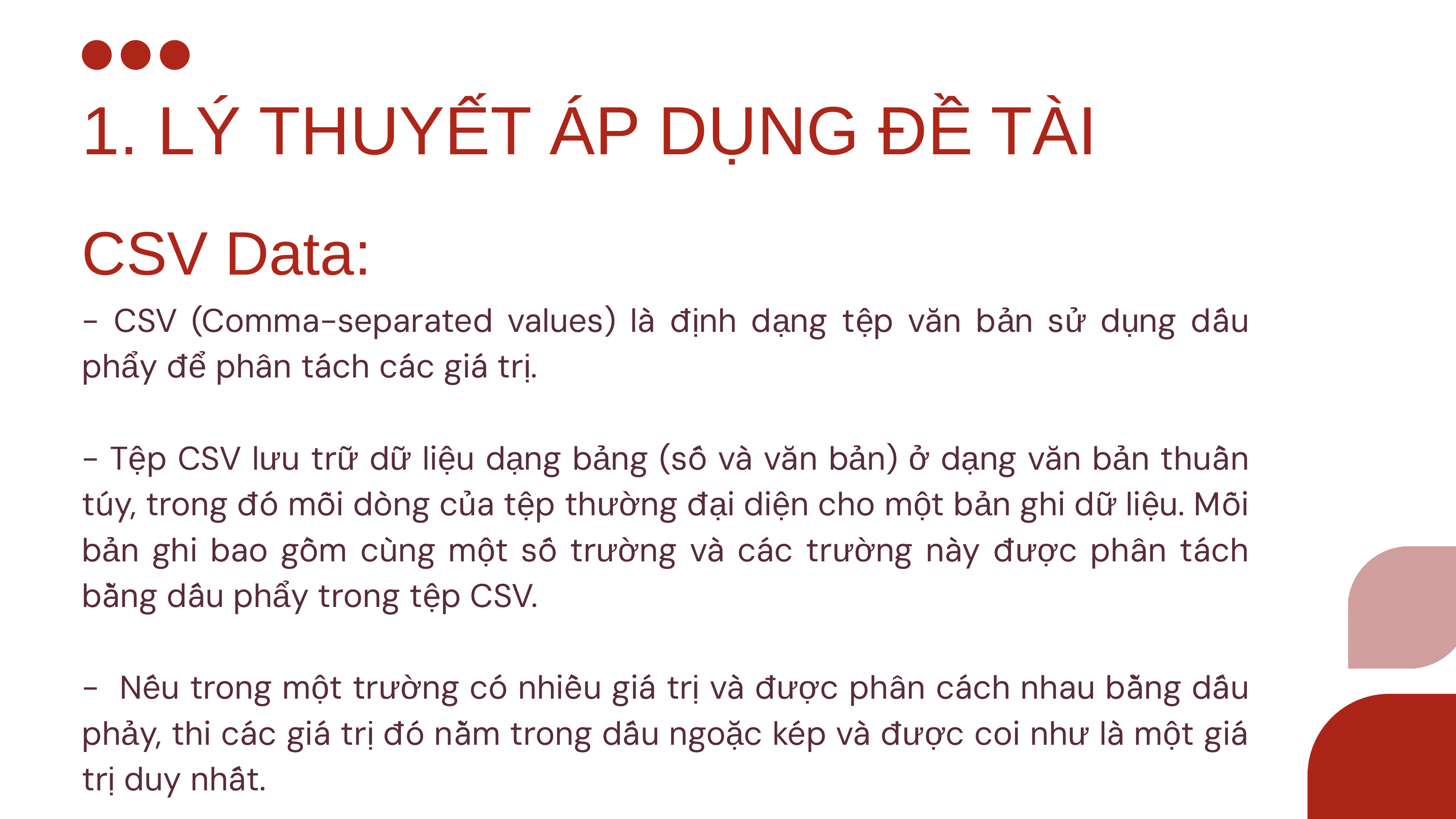

1. LÝ THUYẾT ÁP DỤNG ĐỀ TÀI
CSV Data:
- CSV (Comma-separated values) là định dạng tệp văn bản sử dụng dấu phẩy để phân tách các giá trị.

- Tệp CSV lưu trữ dữ liệu dạng bảng (số và văn bản) ở dạng văn bản thuần túy, trong đó mỗi dòng của tệp thường đại diện cho một bản ghi dữ liệu. Mỗi bản ghi bao gồm cùng một số trường và các trường này được phân tách bằng dấu phẩy trong tệp CSV.

-  Nếu trong một trường có nhiều giá trị và được phân cách nhau bằng dấu phảy, thi các giá trị đó nằm trong dấu ngoặc kép và được coi như là một giá trị duy nhất.